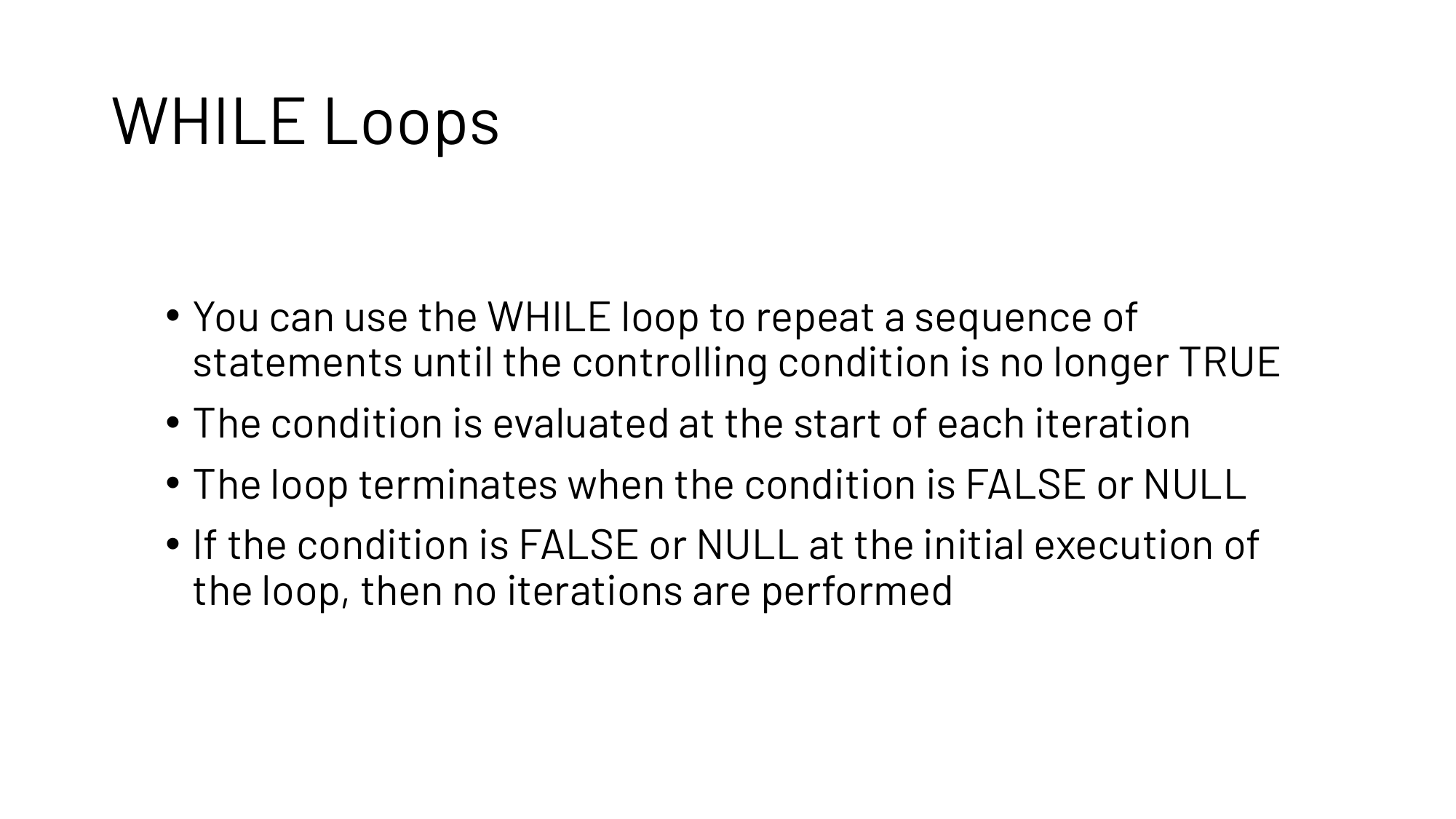

# WHILE Loops
You can use the WHILE loop to repeat a sequence of statements until the controlling condition is no longer TRUE
The condition is evaluated at the start of each iteration
The loop terminates when the condition is FALSE or NULL
If the condition is FALSE or NULL at the initial execution of the loop, then no iterations are performed